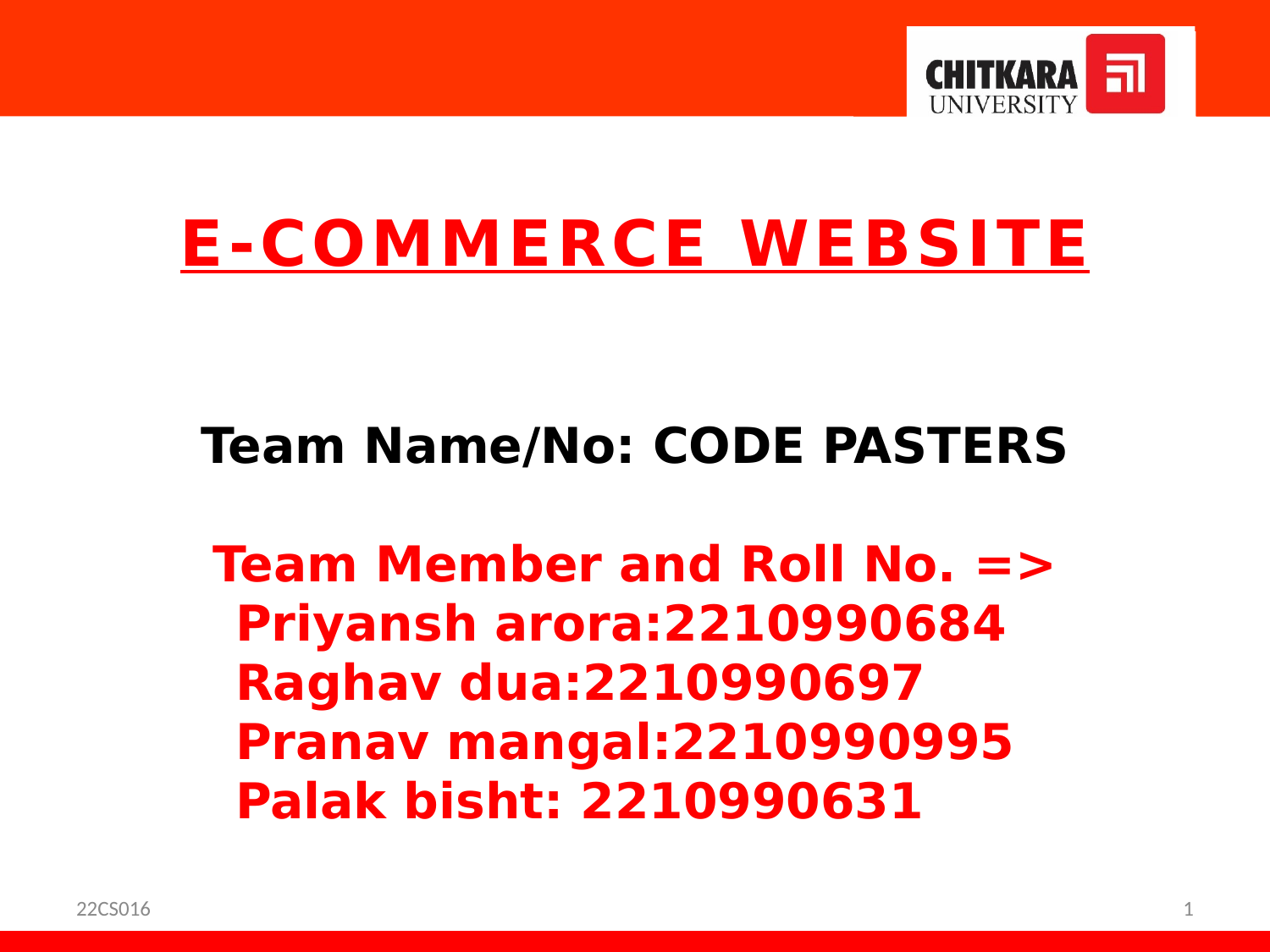

E-COMMERCE WEBSITE

Team Name/No: CODE PASTERS

Team Member and Roll No. =>
             Priyansh arora:2210990684
             Raghav dua:2210990697
             Pranav mangal:2210990995
             Palak bisht: 2210990631

22CS016
1